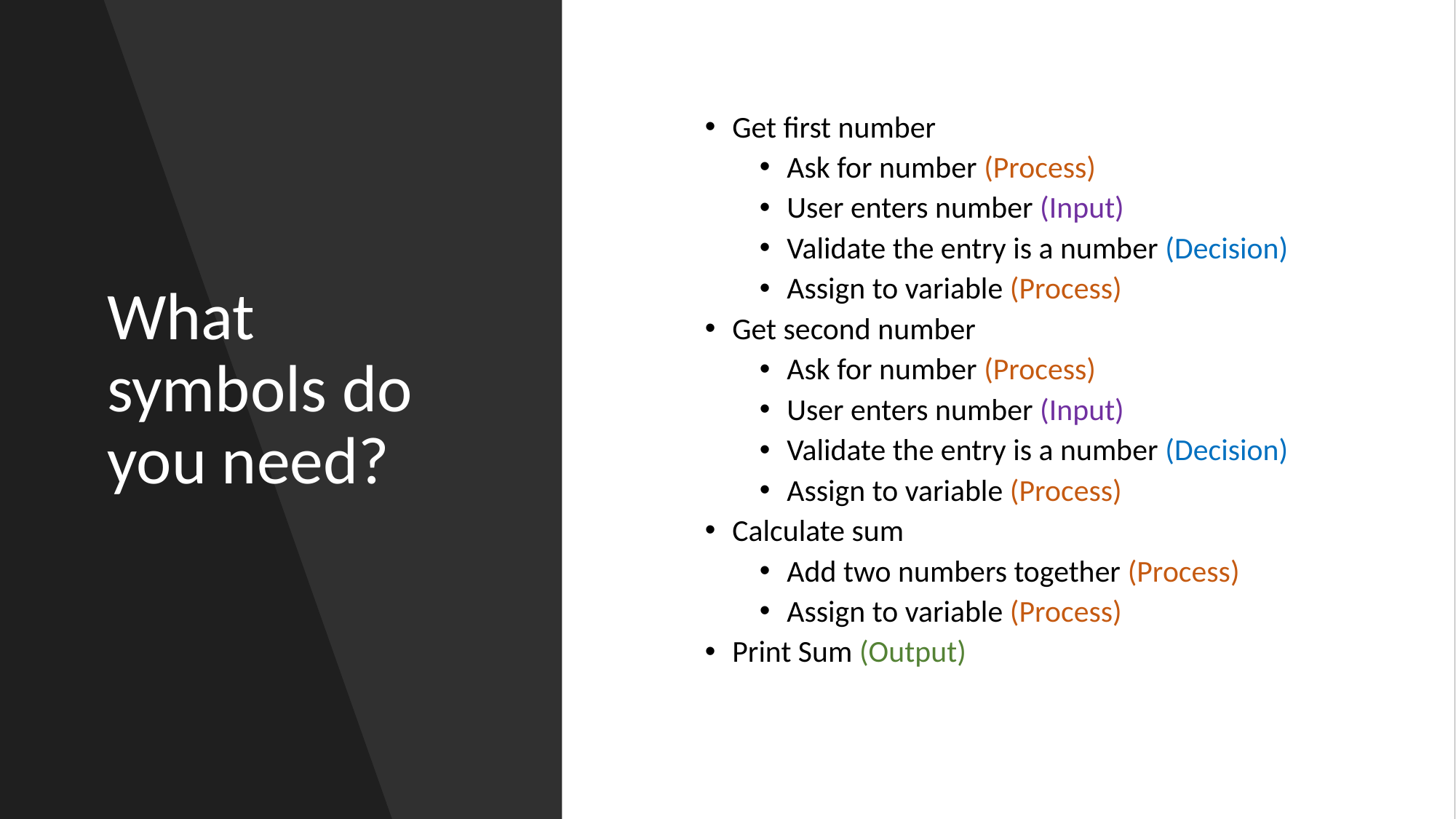

# What symbols do you need?
Get first number
Ask for number (Process)
User enters number (Input)
Validate the entry is a number (Decision)
Assign to variable (Process)
Get second number
Ask for number (Process)
User enters number (Input)
Validate the entry is a number (Decision)
Assign to variable (Process)
Calculate sum
Add two numbers together (Process)
Assign to variable (Process)
Print Sum (Output)